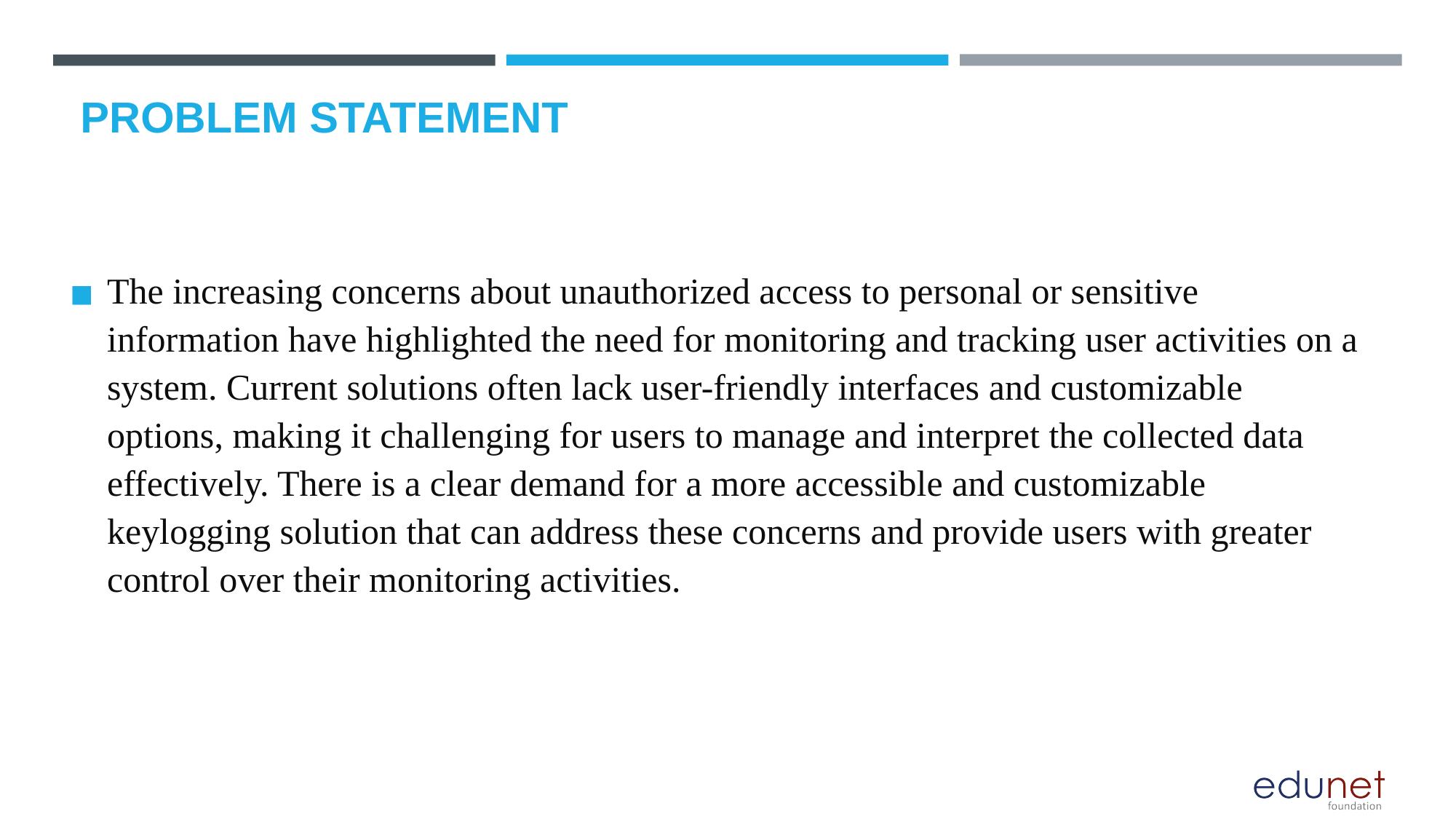

# PROBLEM STATEMENT
The increasing concerns about unauthorized access to personal or sensitive information have highlighted the need for monitoring and tracking user activities on a system. Current solutions often lack user-friendly interfaces and customizable options, making it challenging for users to manage and interpret the collected data effectively. There is a clear demand for a more accessible and customizable keylogging solution that can address these concerns and provide users with greater control over their monitoring activities.